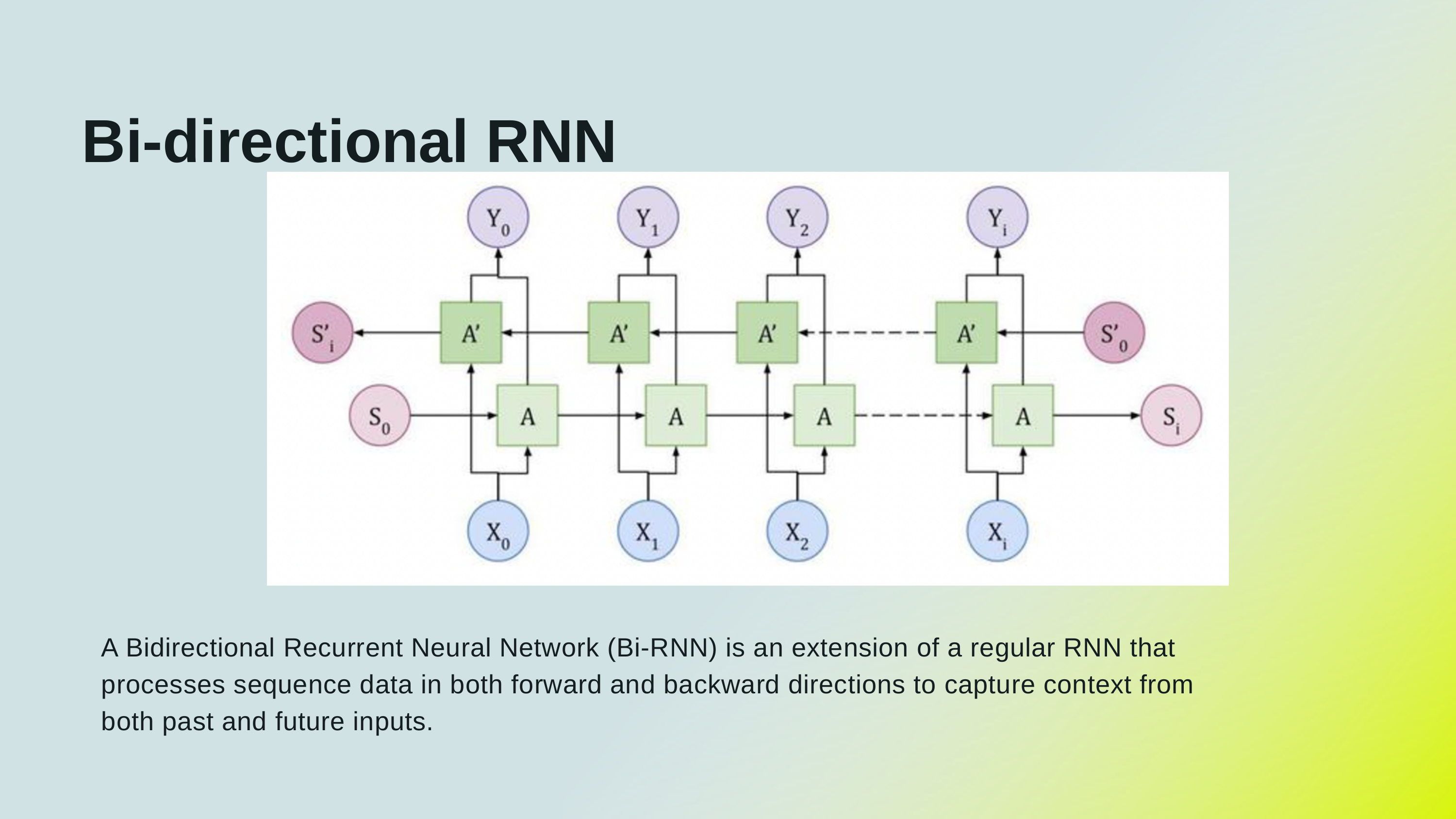

Bi-directional RNN

A Bidirectional Recurrent Neural Network (Bi-RNN) is an extension of a regular RNN that processes sequence data in both forward and backward directions to capture context from both past and future inputs.